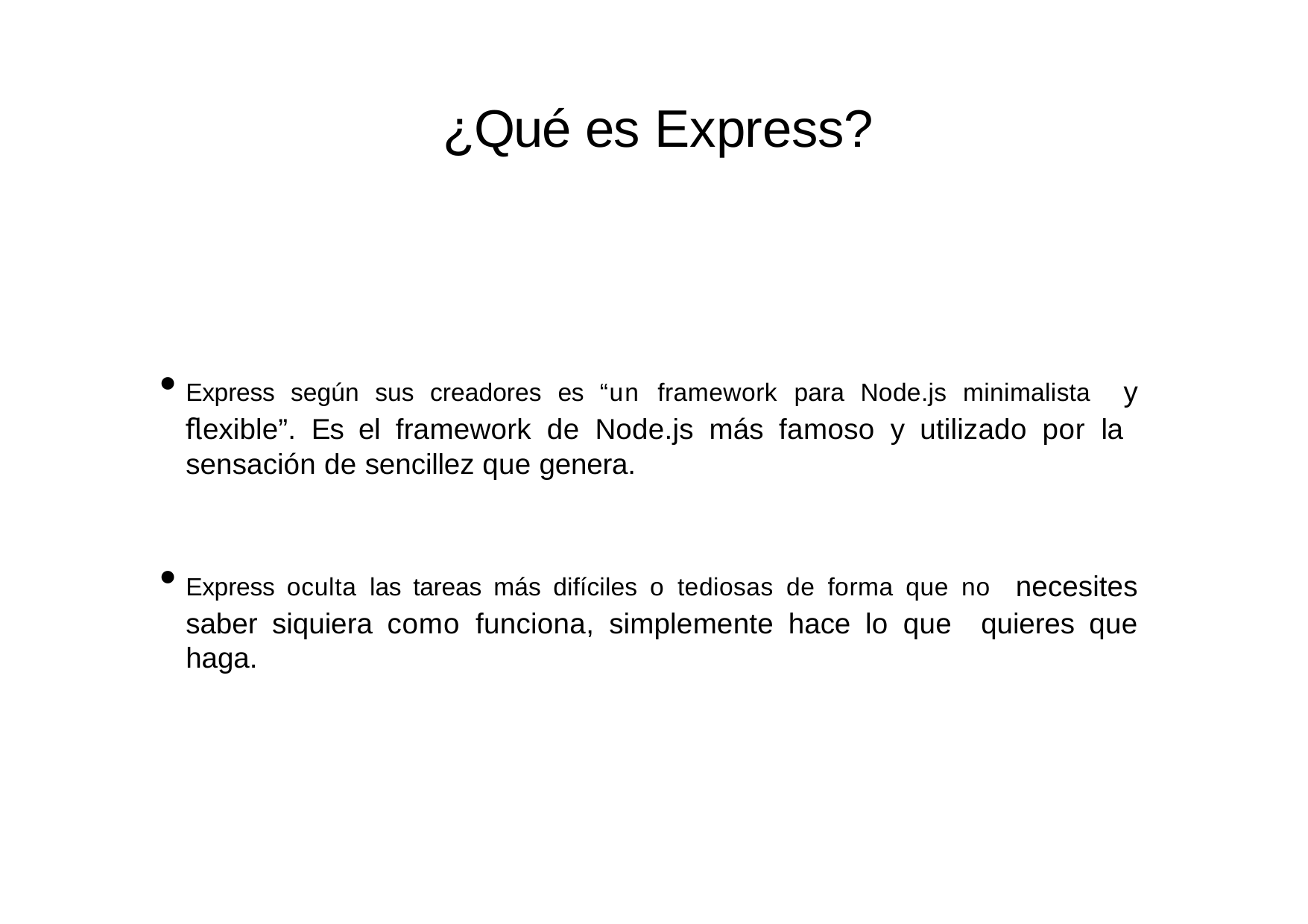

# ¿Qué es Express?
Express según sus creadores es “un framework para Node.js minimalista  y ﬂexible”. Es el framework de Node.js más famoso y utilizado por la  sensación de sencillez que genera.

Express oculta las tareas más difíciles o tediosas de forma que no  necesites saber siquiera como funciona, simplemente hace lo que  quieres que haga.